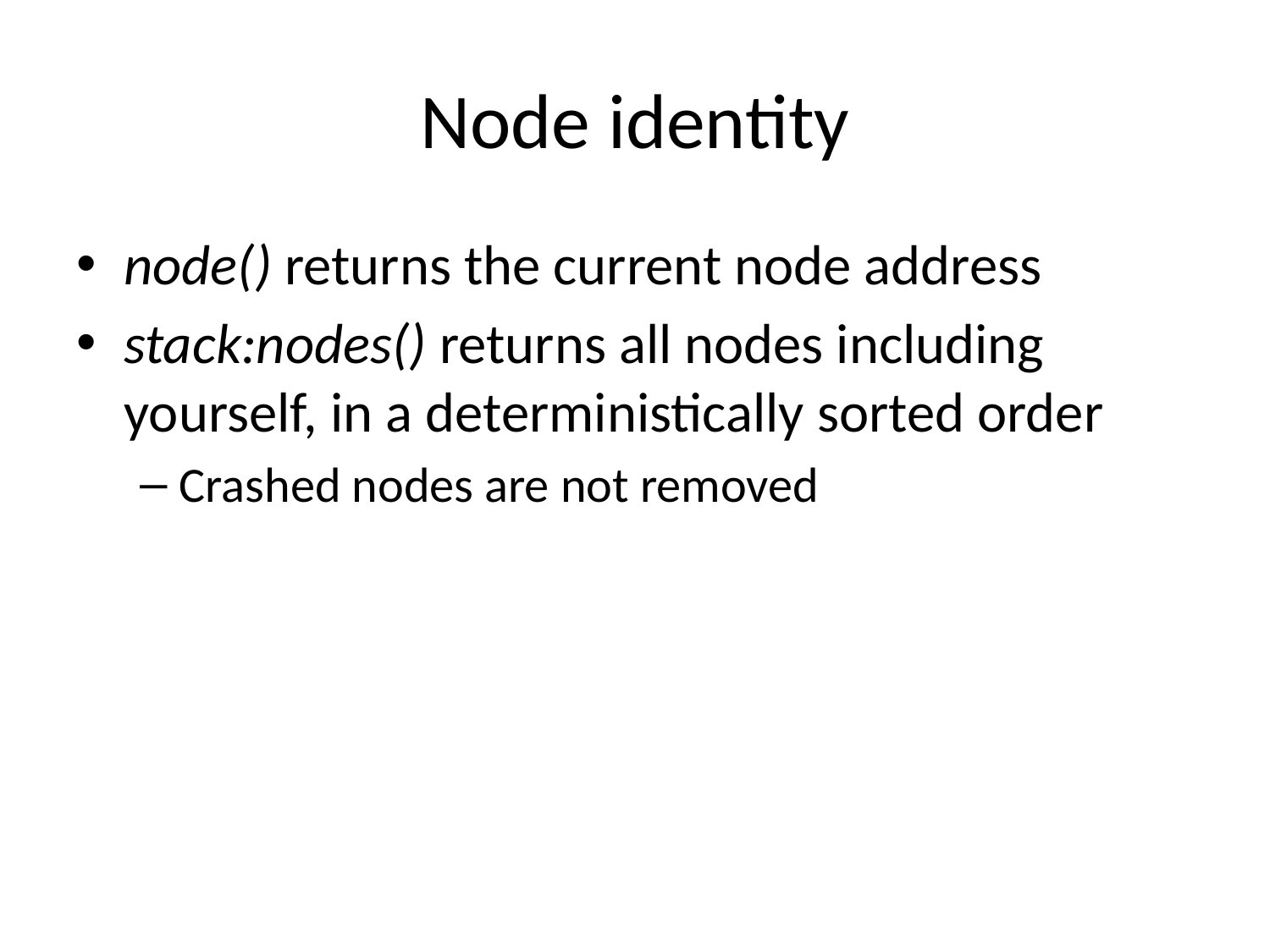

# Node identity
node() returns the current node address
stack:nodes() returns all nodes including yourself, in a deterministically sorted order
Crashed nodes are not removed